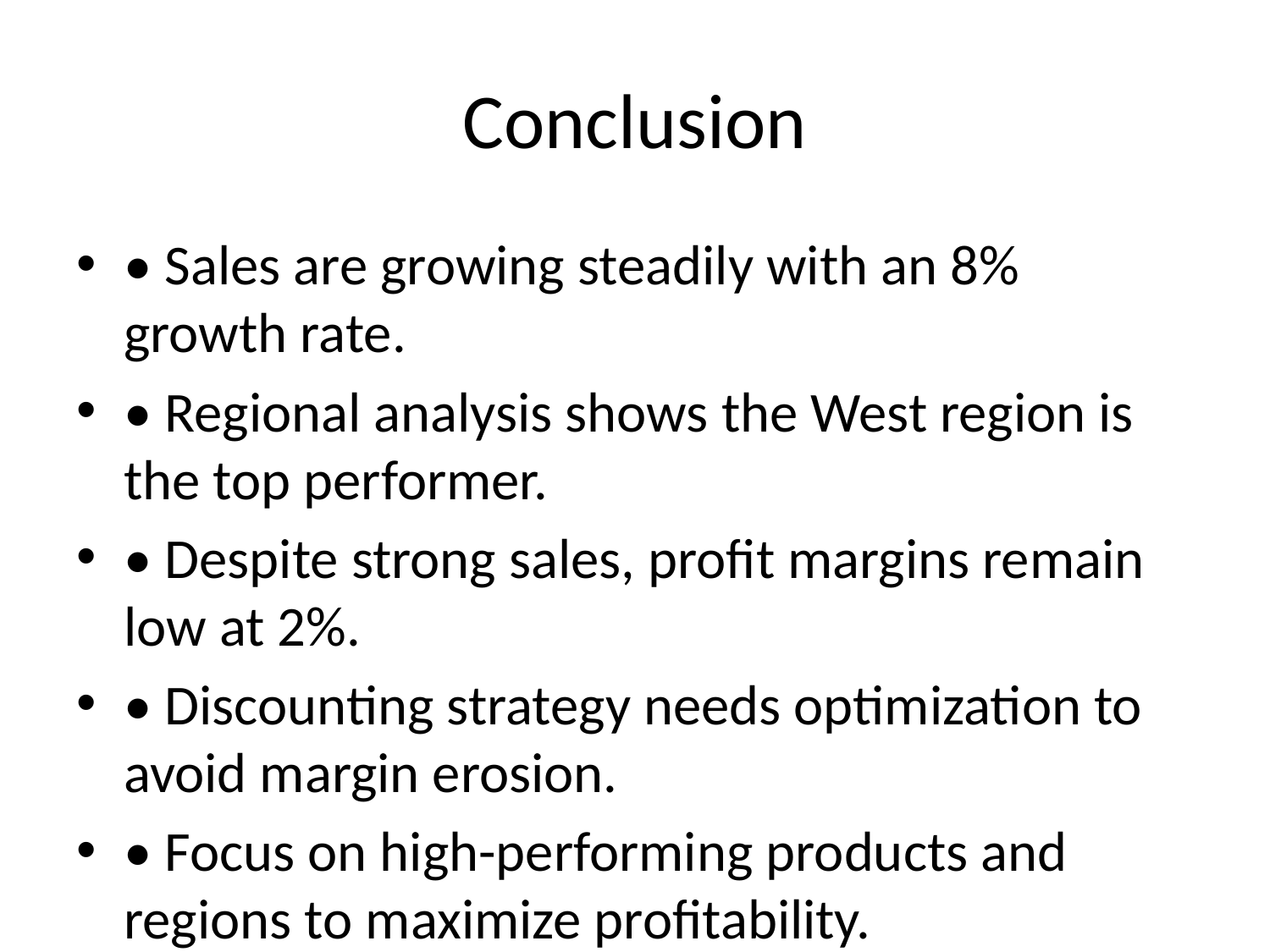

# Conclusion
• Sales are growing steadily with an 8% growth rate.
• Regional analysis shows the West region is the top performer.
• Despite strong sales, profit margins remain low at 2%.
• Discounting strategy needs optimization to avoid margin erosion.
• Focus on high-performing products and regions to maximize profitability.